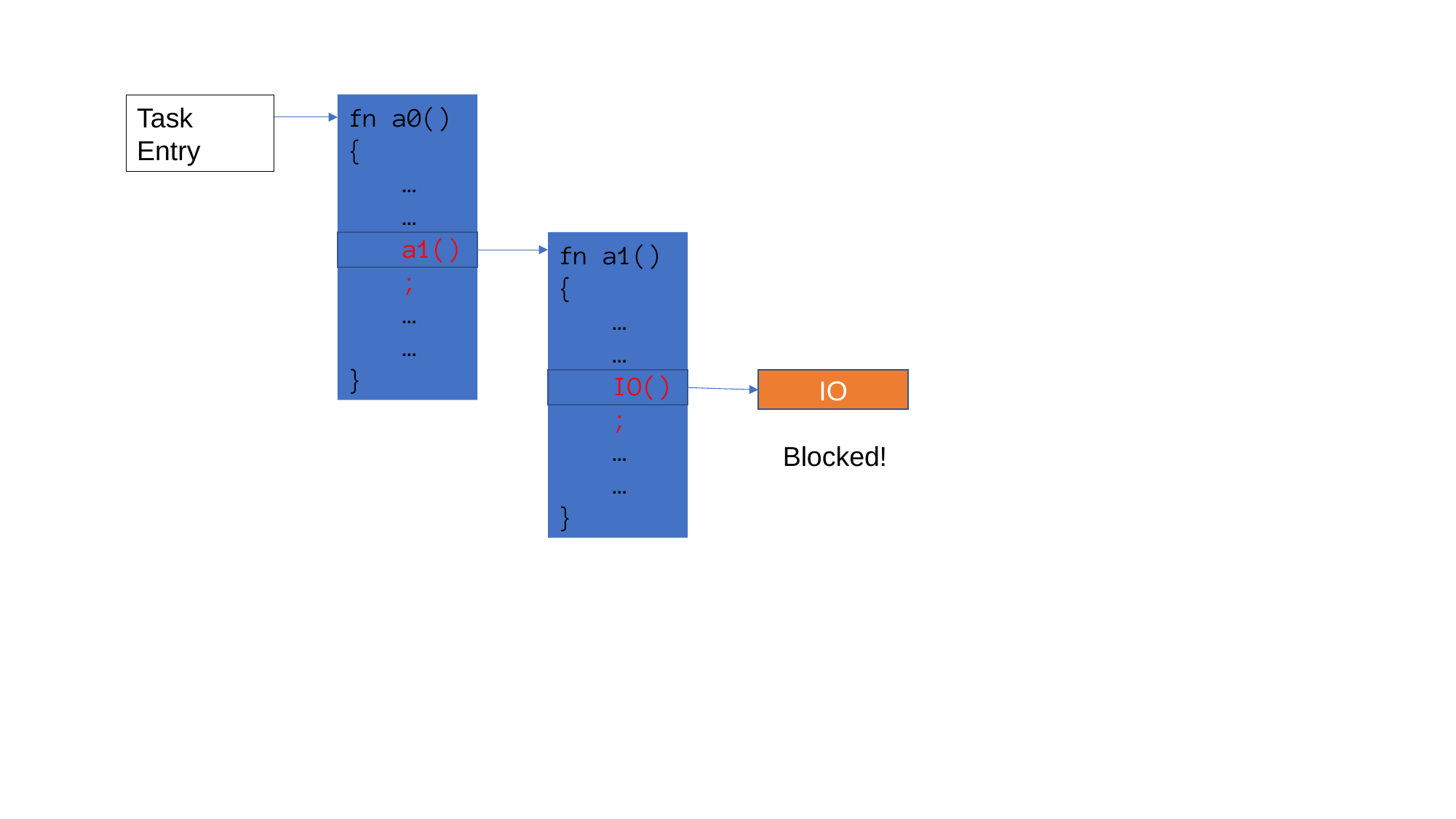

fn a0() {
…
…
a1();
…
…
}
Task Entry

fn a1() {
…
…
IO();
…
…
}

IO
   Blocked!